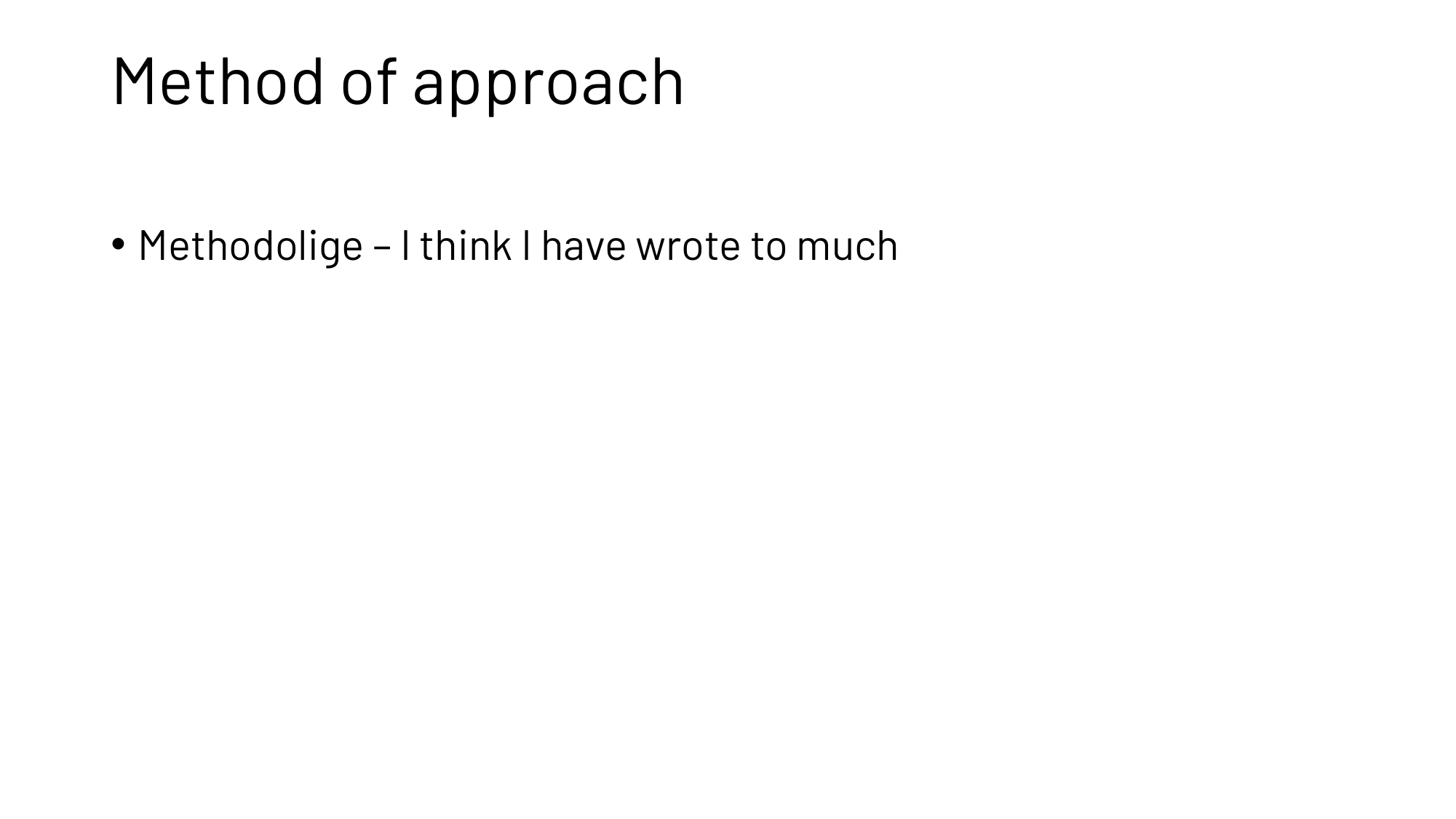

# Method of approach
Methodolige – I think I have wrote to much